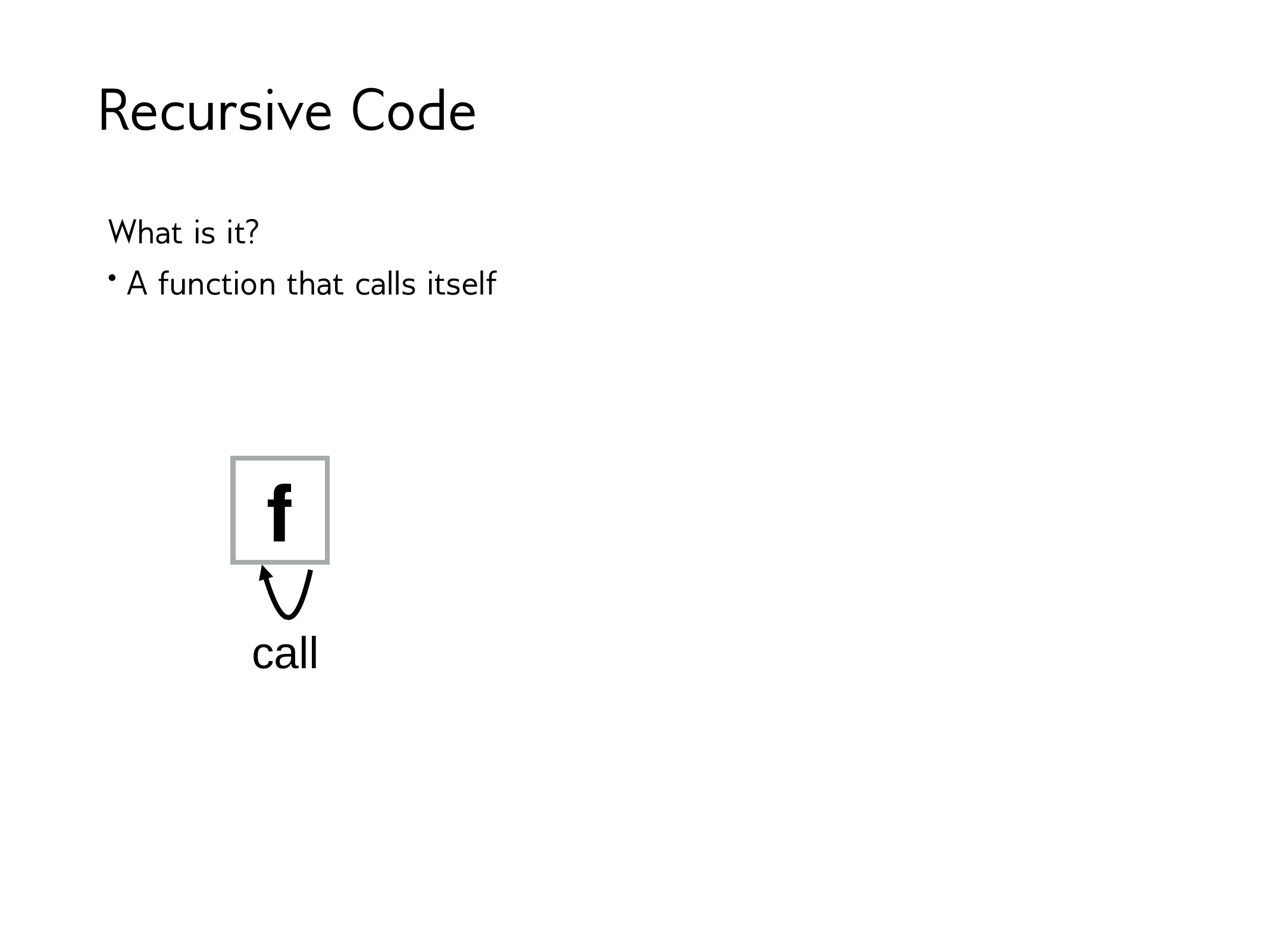

# Recursive Code
What is it?
A function that calls itself
f

call